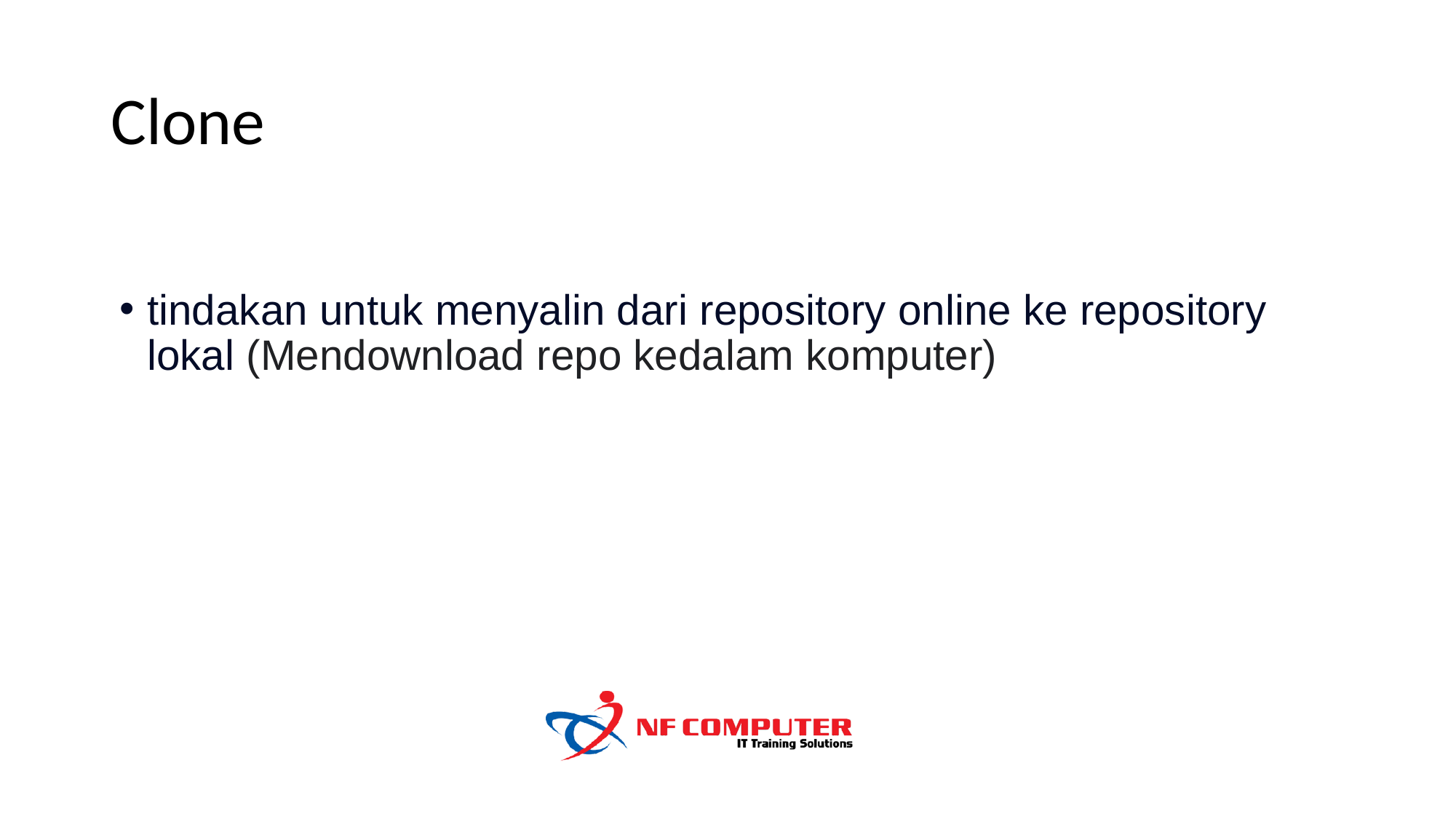

# Clone
tindakan untuk menyalin dari repository online ke repository lokal (Mendownload repo kedalam komputer)